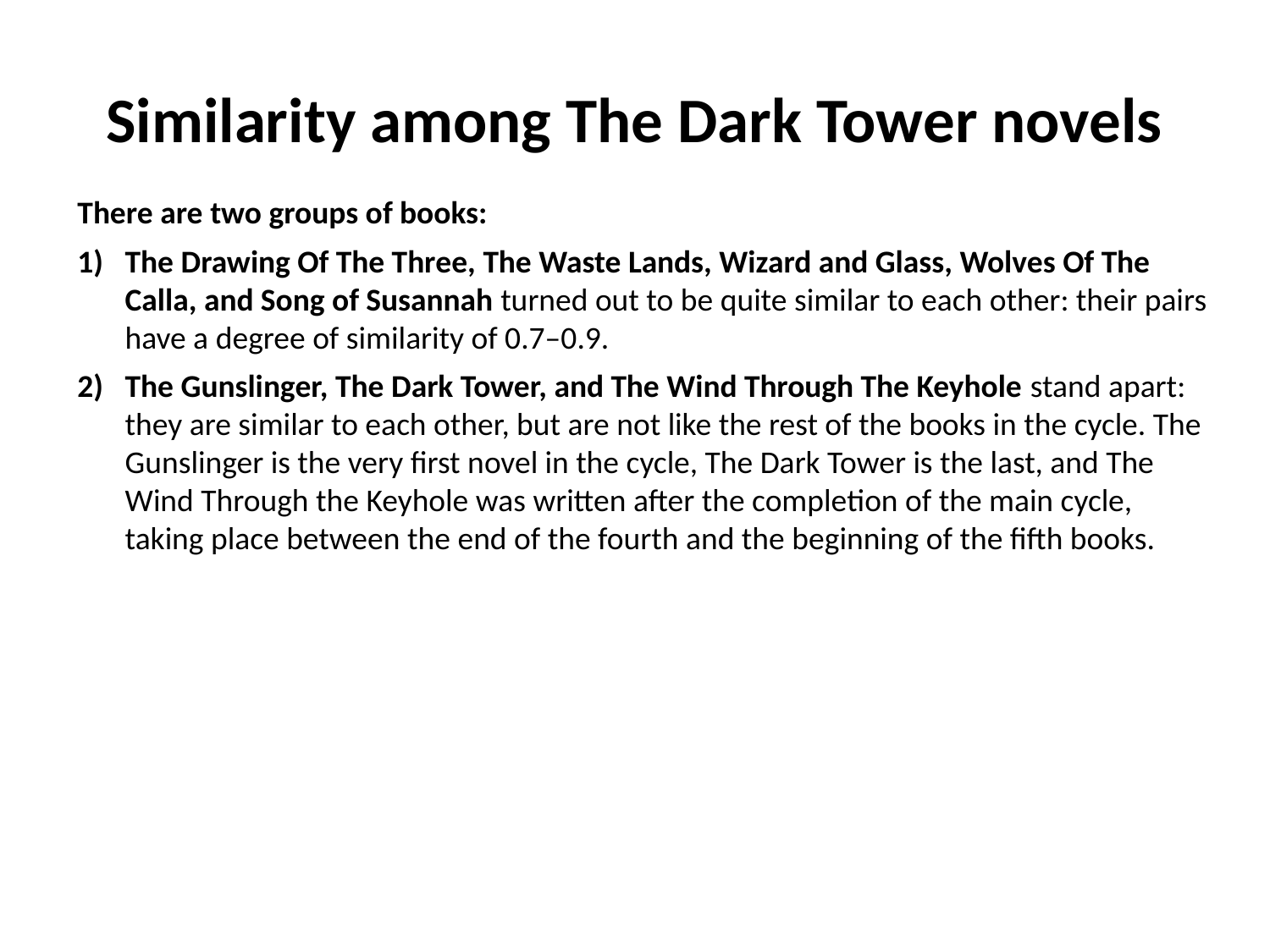

# Similarity among The Dark Tower novels
There are two groups of books:
The Drawing Of The Three, The Waste Lands, Wizard and Glass, Wolves Of The Calla, and Song of Susannah turned out to be quite similar to each other: their pairs have a degree of similarity of 0.7–0.9.
The Gunslinger, The Dark Tower, and The Wind Through The Keyhole stand apart: they are similar to each other, but are not like the rest of the books in the cycle. The Gunslinger is the very first novel in the cycle, The Dark Tower is the last, and The Wind Through the Keyhole was written after the completion of the main cycle, taking place between the end of the fourth and the beginning of the fifth books.